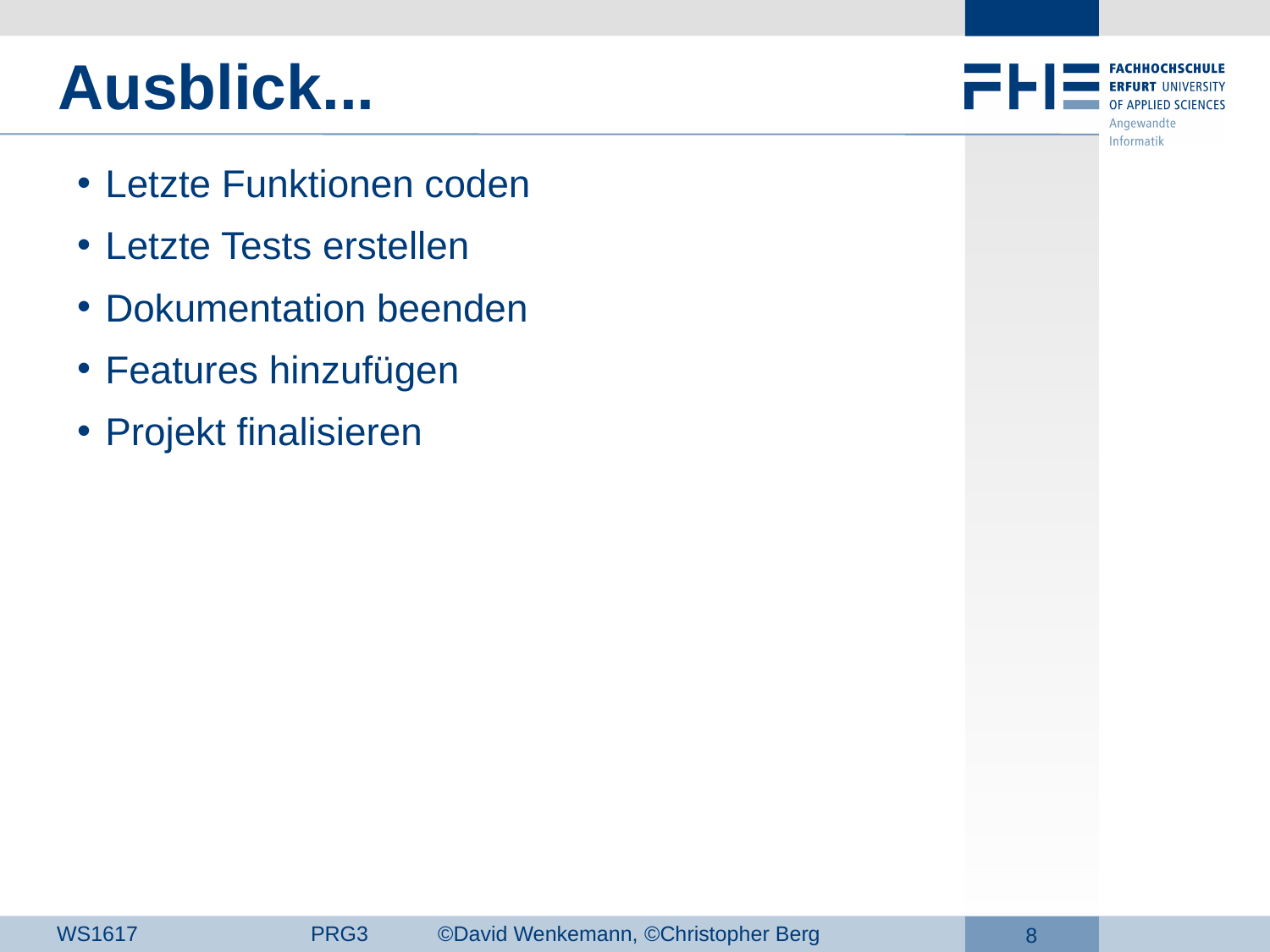

# Ausblick...
Letzte Funktionen coden
Letzte Tests erstellen
Dokumentation beenden
Features hinzufügen
Projekt finalisieren